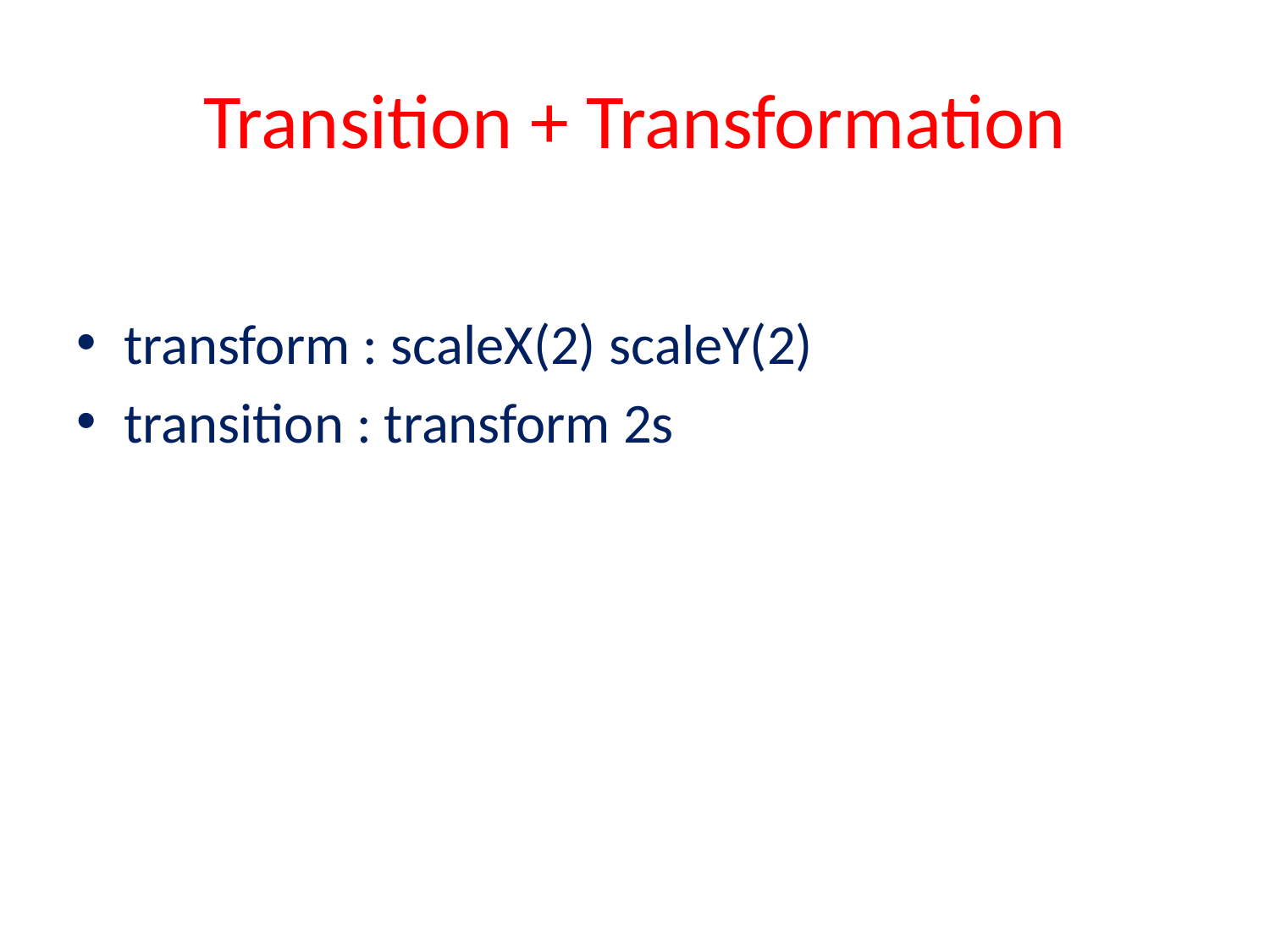

# Transition + Transformation

transform : scaleX(2) scaleY(2)
transition : transform 2s